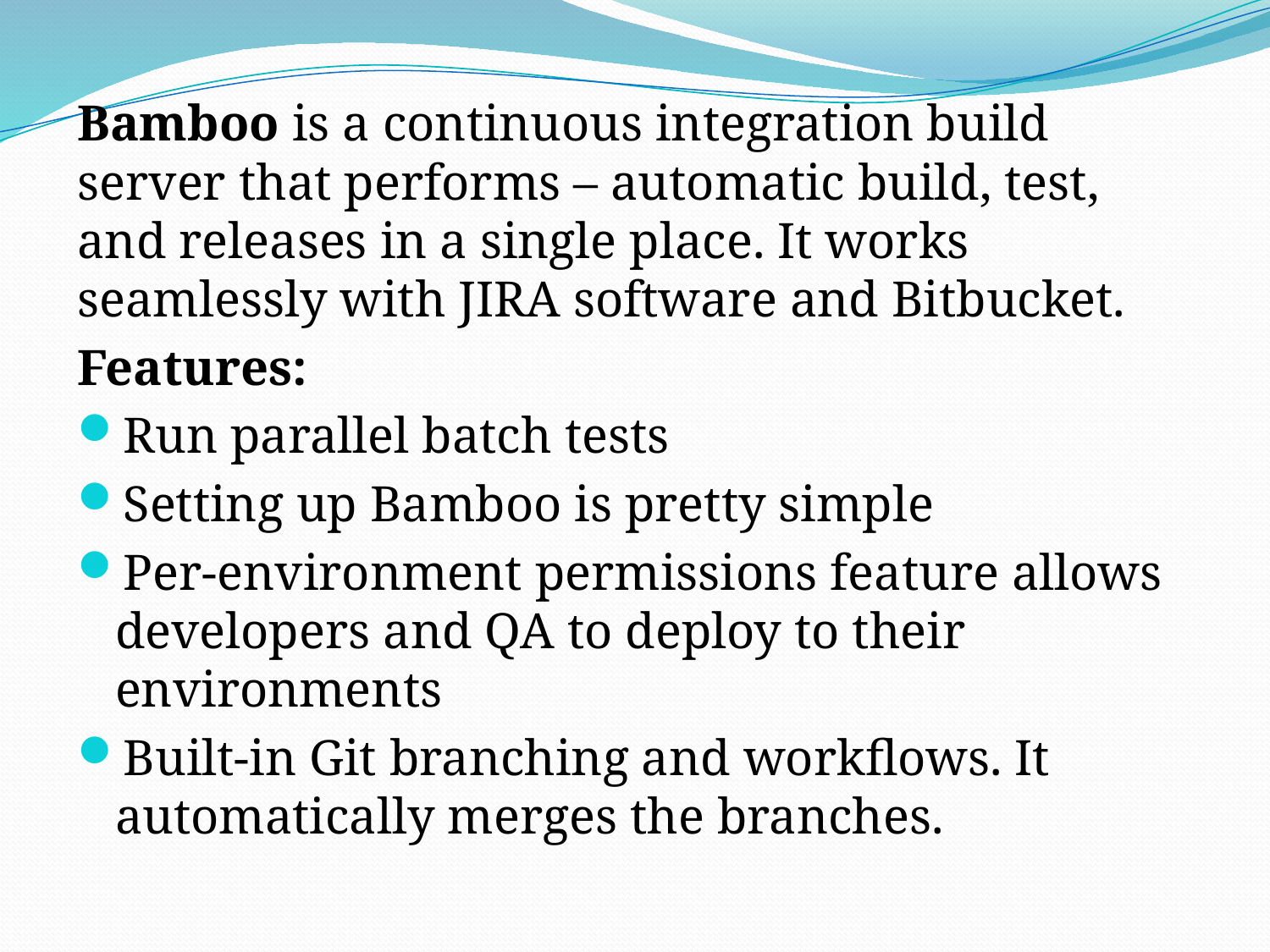

Bamboo is a continuous integration build server that performs – automatic build, test, and releases in a single place. It works seamlessly with JIRA software and Bitbucket.
Features:
Run parallel batch tests
Setting up Bamboo is pretty simple
Per-environment permissions feature allows developers and QA to deploy to their environments
Built-in Git branching and workflows. It automatically merges the branches.